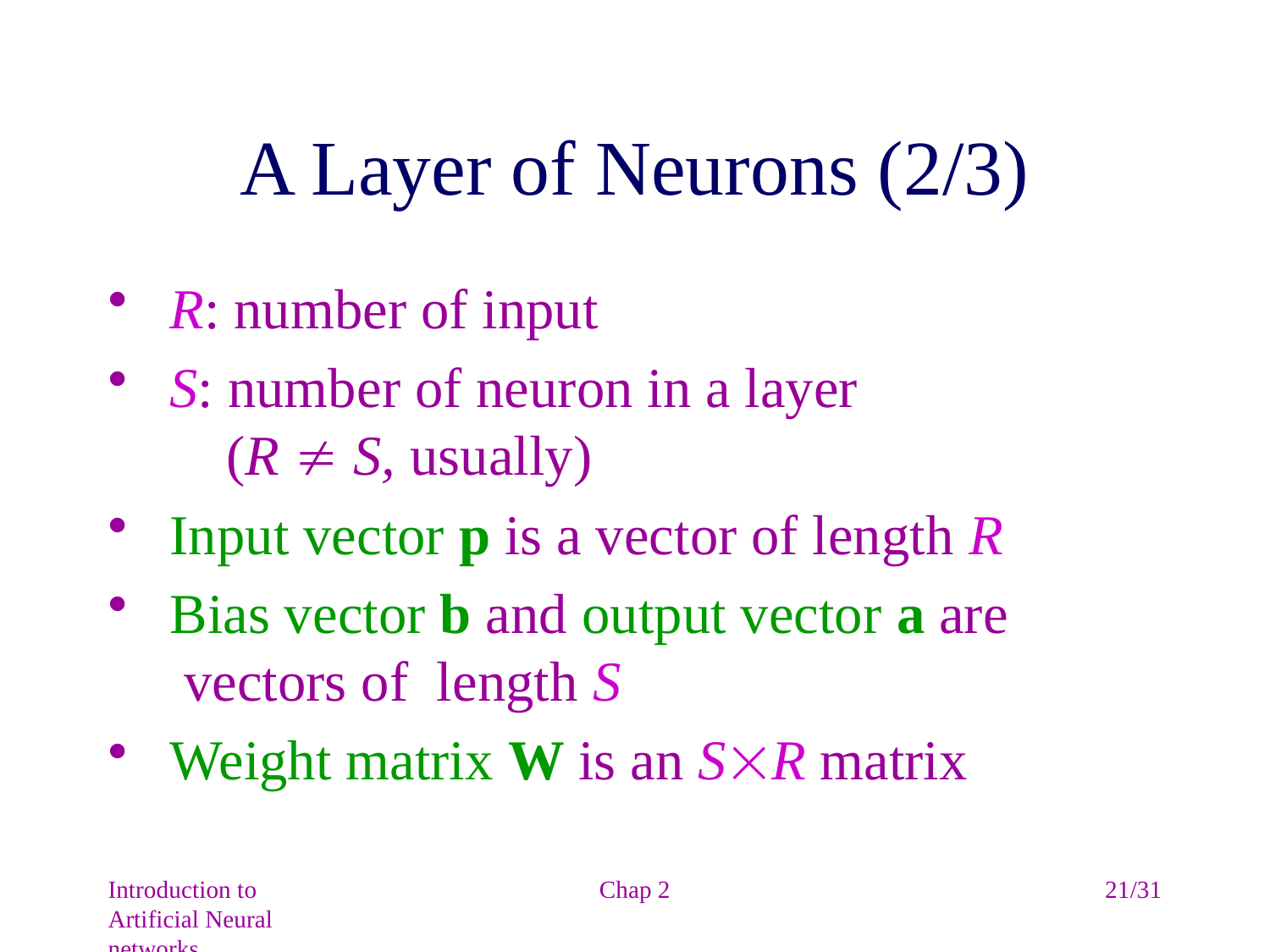

# A Layer of Neurons (2/3)
 R: number of input
 S: number of neuron in a layer
     (R ≠ S, usually)
 Input vector p is a vector of length R
 Bias vector b and output vector a are
  vectors of  length S
 Weight matrix W is an S×R matrix
Introduction to Artificial Neural networks
Chap 2
21/31